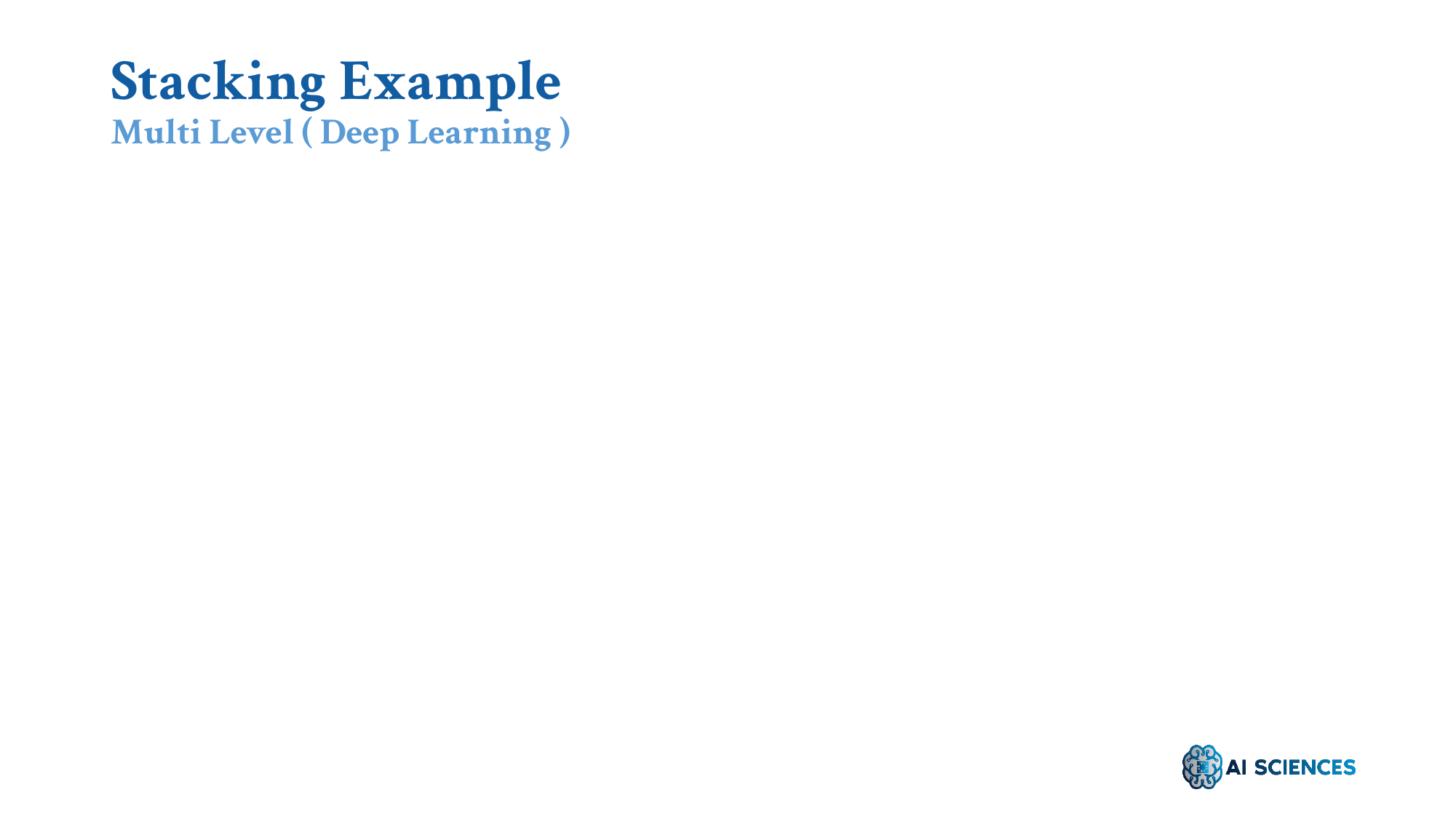

# Stacking Example Multi Level ( Deep Learning )